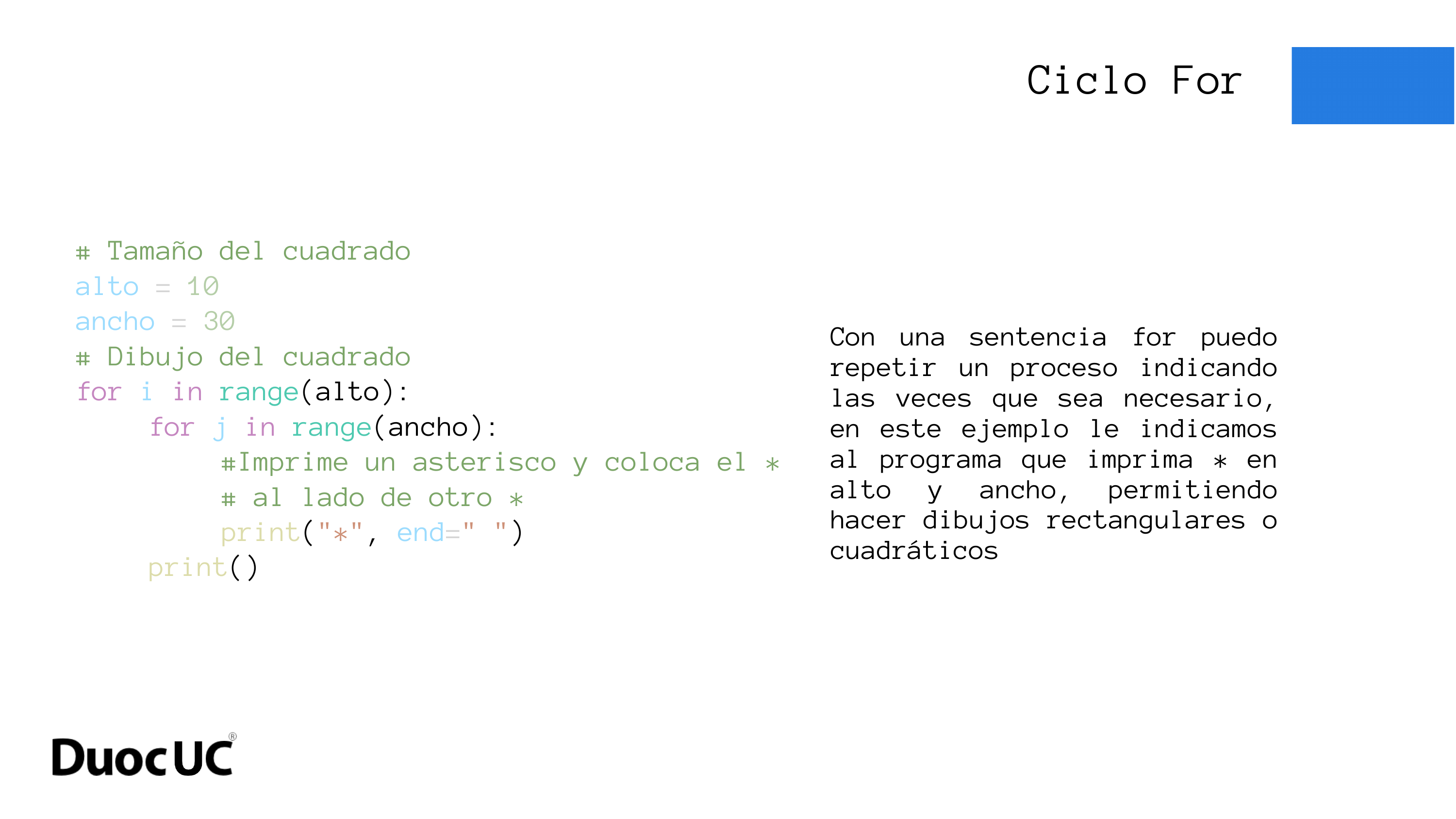

Ciclo For
Con una sentencia for puedo repetir un proceso indicando las veces que sea necesario, en este ejemplo le indicamos al programa que imprima * en alto y ancho, permitiendo hacer dibujos rectangulares o cuadráticos
# Tamaño del cuadrado
alto = 10
ancho = 30
# Dibujo del cuadrado
for i in range(alto):
	for j in range(ancho):
		#Imprime un asterisco y coloca el *
		# al lado de otro *
		print("*", end=" ")
	print()